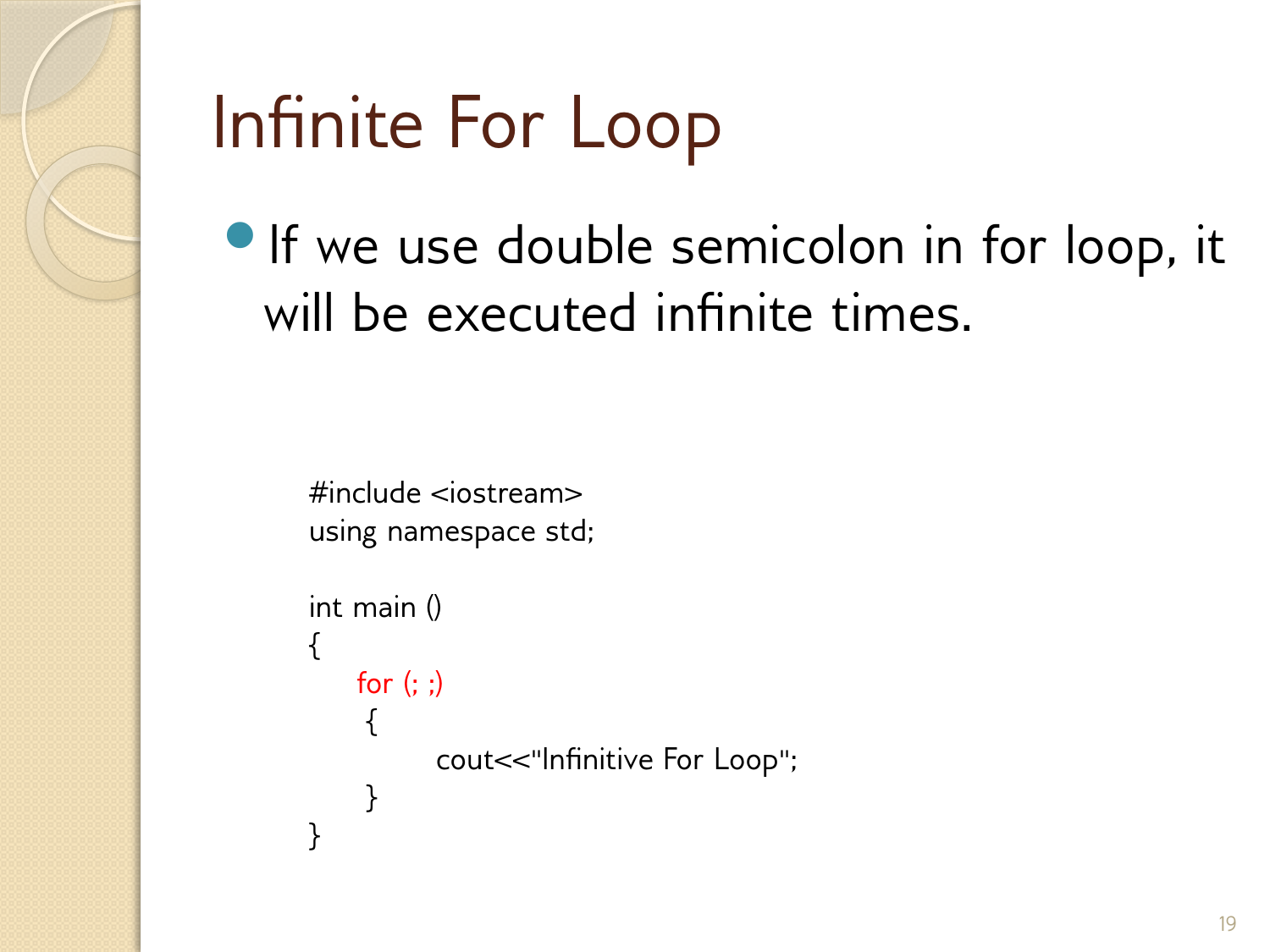

# Infinite For Loop
If we use double semicolon in for loop, it will be executed infinite times.
#include <iostream>
using namespace std;

int main ()
{
     for (; ;)
      {
	cout<<"Infinitive For Loop";
      }
}
19